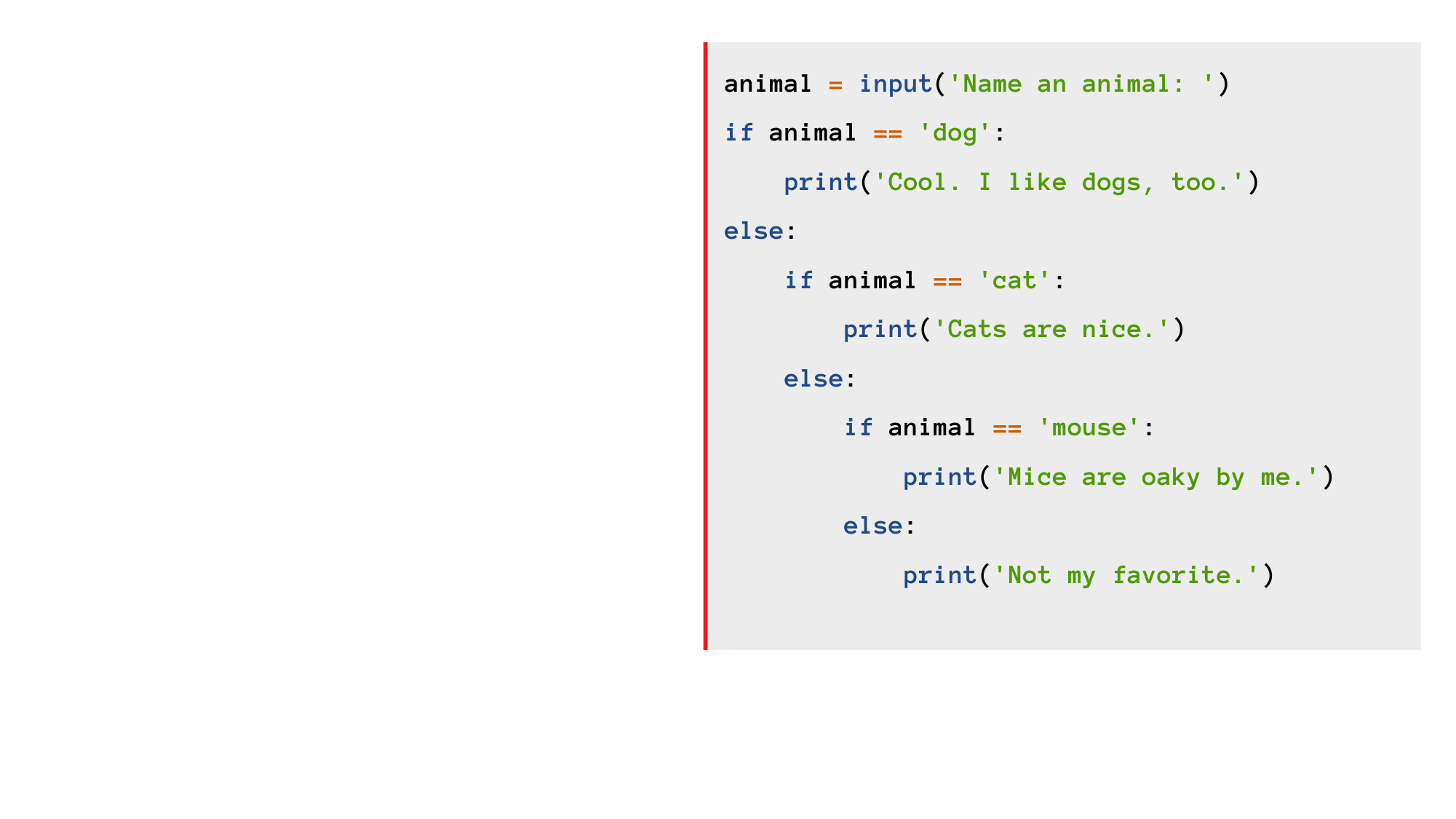

animal = input('Name an animal: ')
if animal == 'dog':
    print('Cool. I like dogs, too.')
else:
    if animal == 'cat':
        print('Cats are nice.')
    else:
        if animal == 'mouse':
            print('Mice are oaky by me.')
        else:
            print('Not my favorite.')